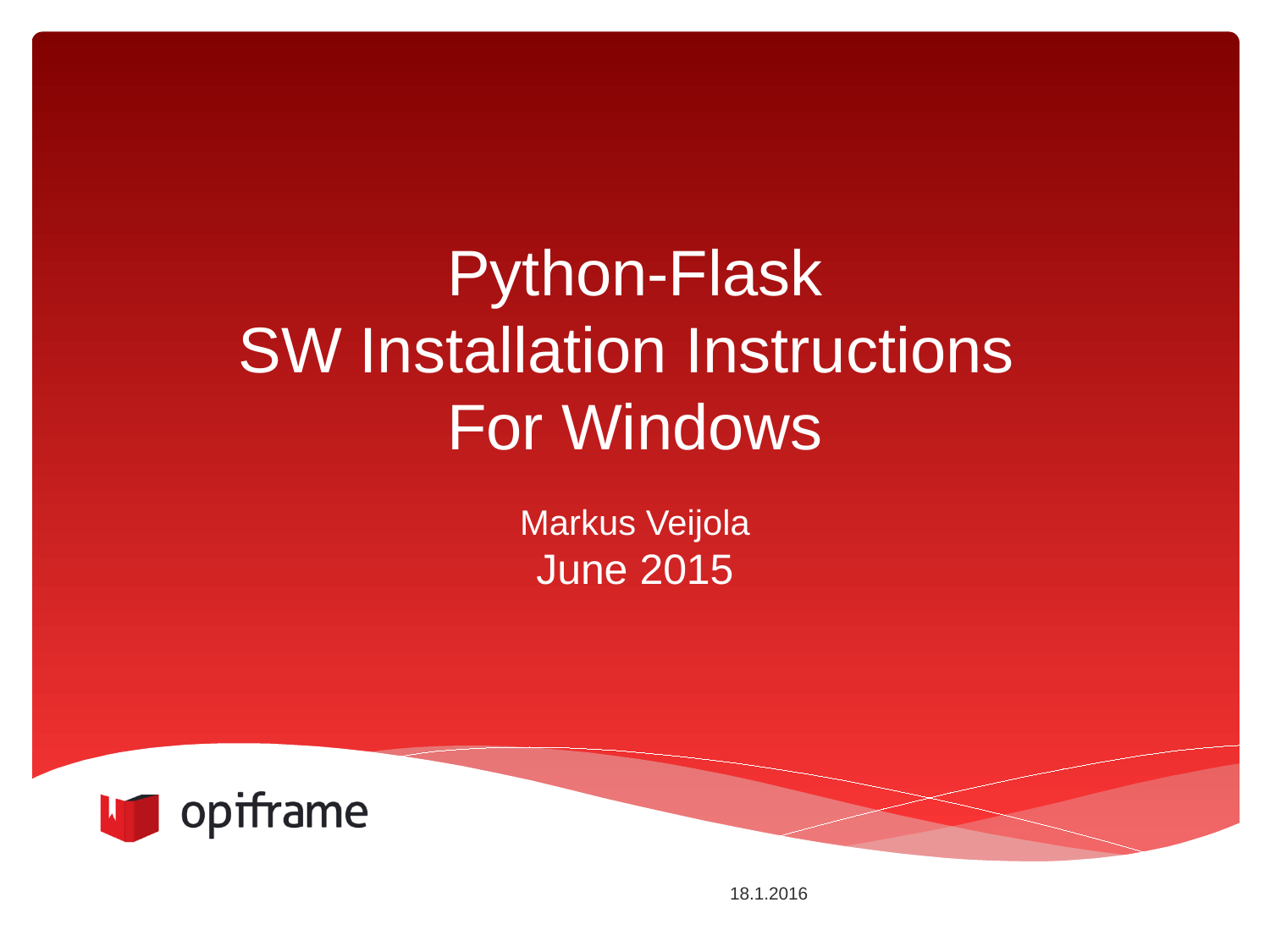

# Python-Flask SW Installation Instructions For Windows
Markus Veijola
June 2015

18.1.2016